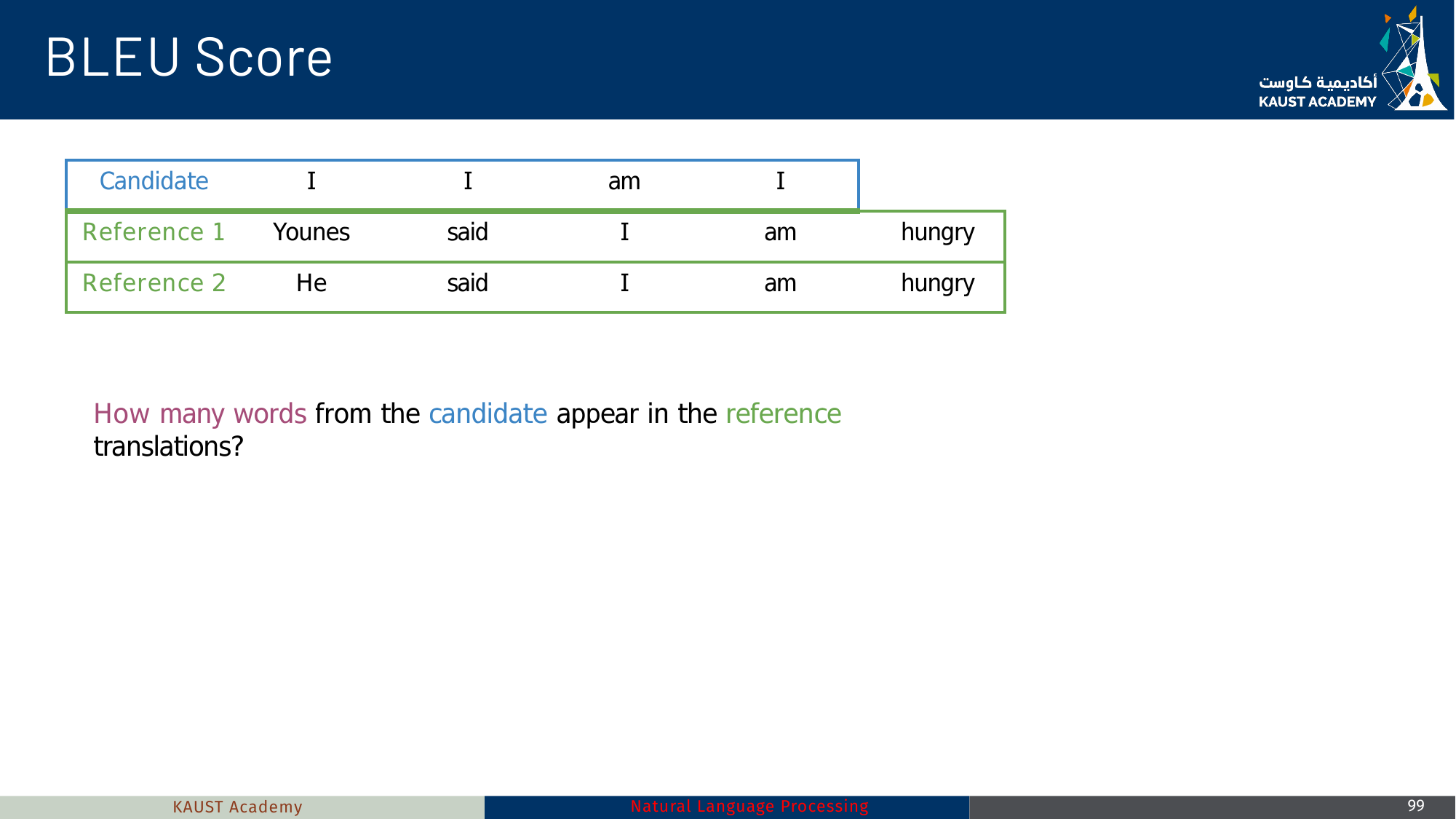

# BLEU Score
| Candidate | I | I | am | I |  |
| --- | --- | --- | --- | --- | --- |
| Reference 1 | Younes | said | I | am | hungry |
| Reference 2 | He | said | I | am | hungry |
How many words from the candidate appear in the reference translations?